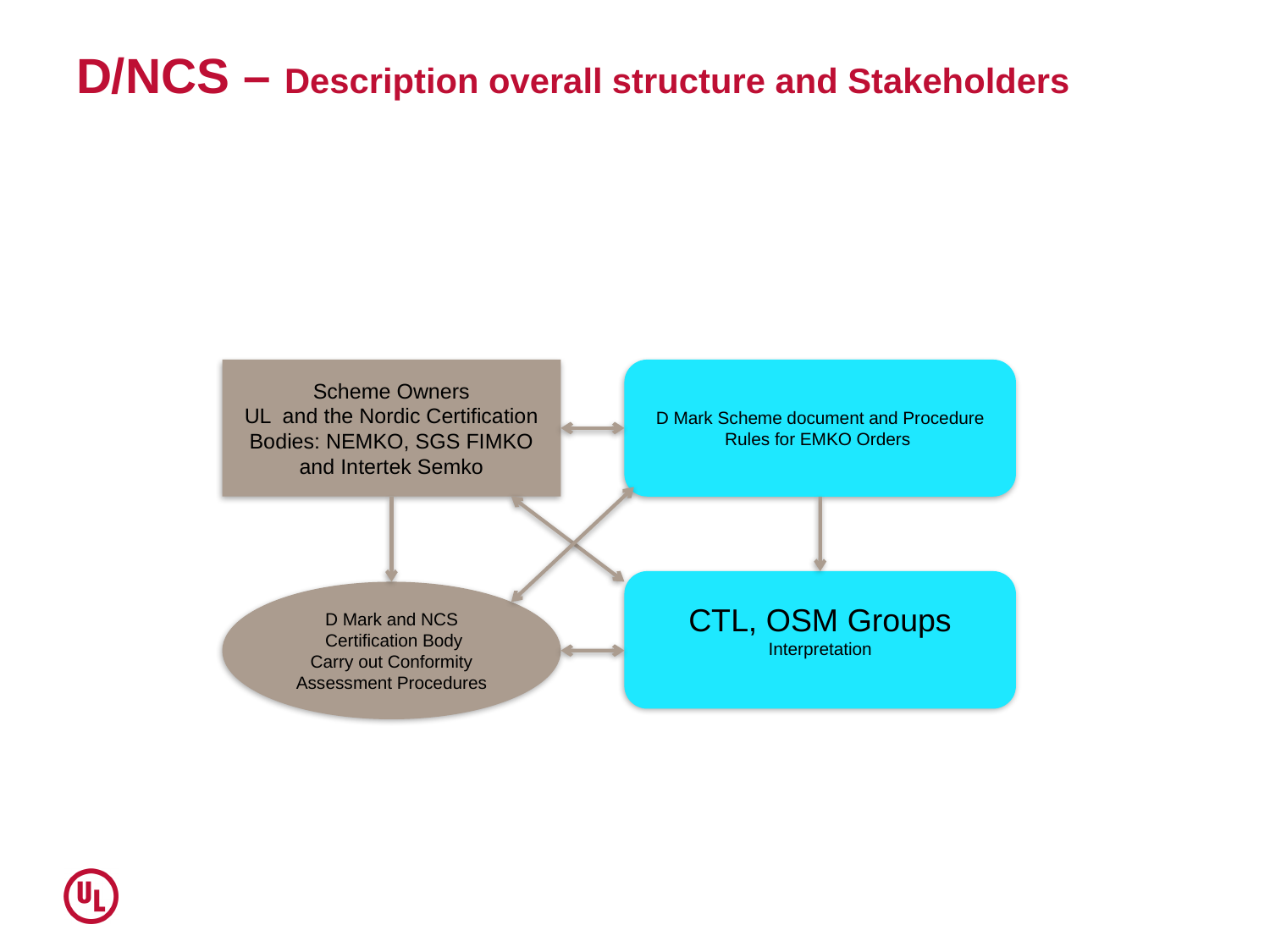

# D/NCS – Description overall structure and Stakeholders

Scheme Owners
UL  and the Nordic Certification Bodies: NEMKO, SGS FIMKO and Intertek Semko
D Mark Scheme document and Procedure Rules for EMKO Orders
CTL, OSM Groups
Interpretation

D Mark and NCS
 Certification Body
Carry out Conformity Assessment Procedures